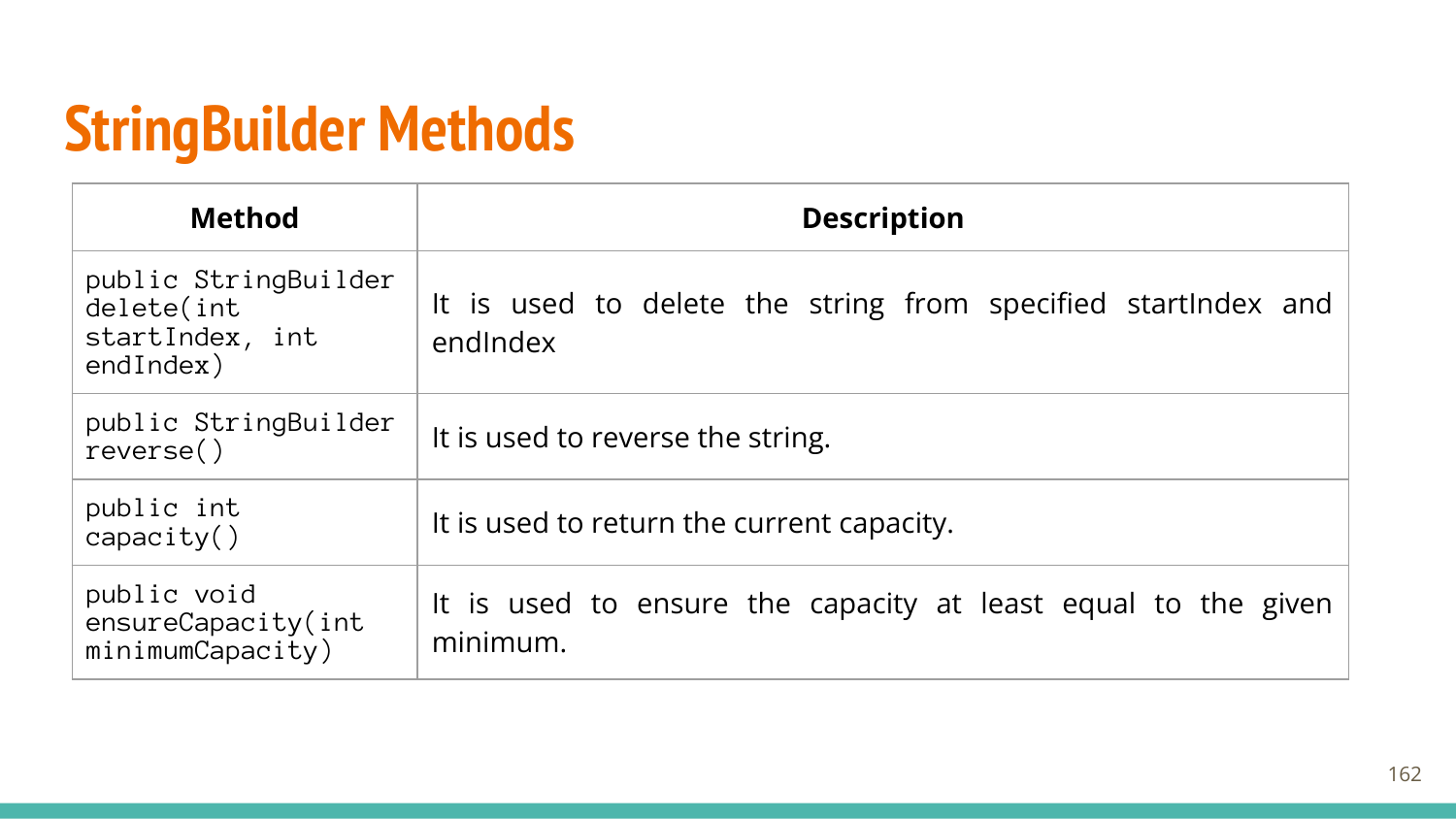

# StringBuilder Methods
| Method | Description |
| --- | --- |
| public StringBuilder delete(int startIndex, int endIndex) | It is used to delete the string from specified startIndex and endIndex |
| public StringBuilder reverse() | It is used to reverse the string. |
| public int capacity() | It is used to return the current capacity. |
| public void ensureCapacity(int minimumCapacity) | It is used to ensure the capacity at least equal to the given minimum. |
162